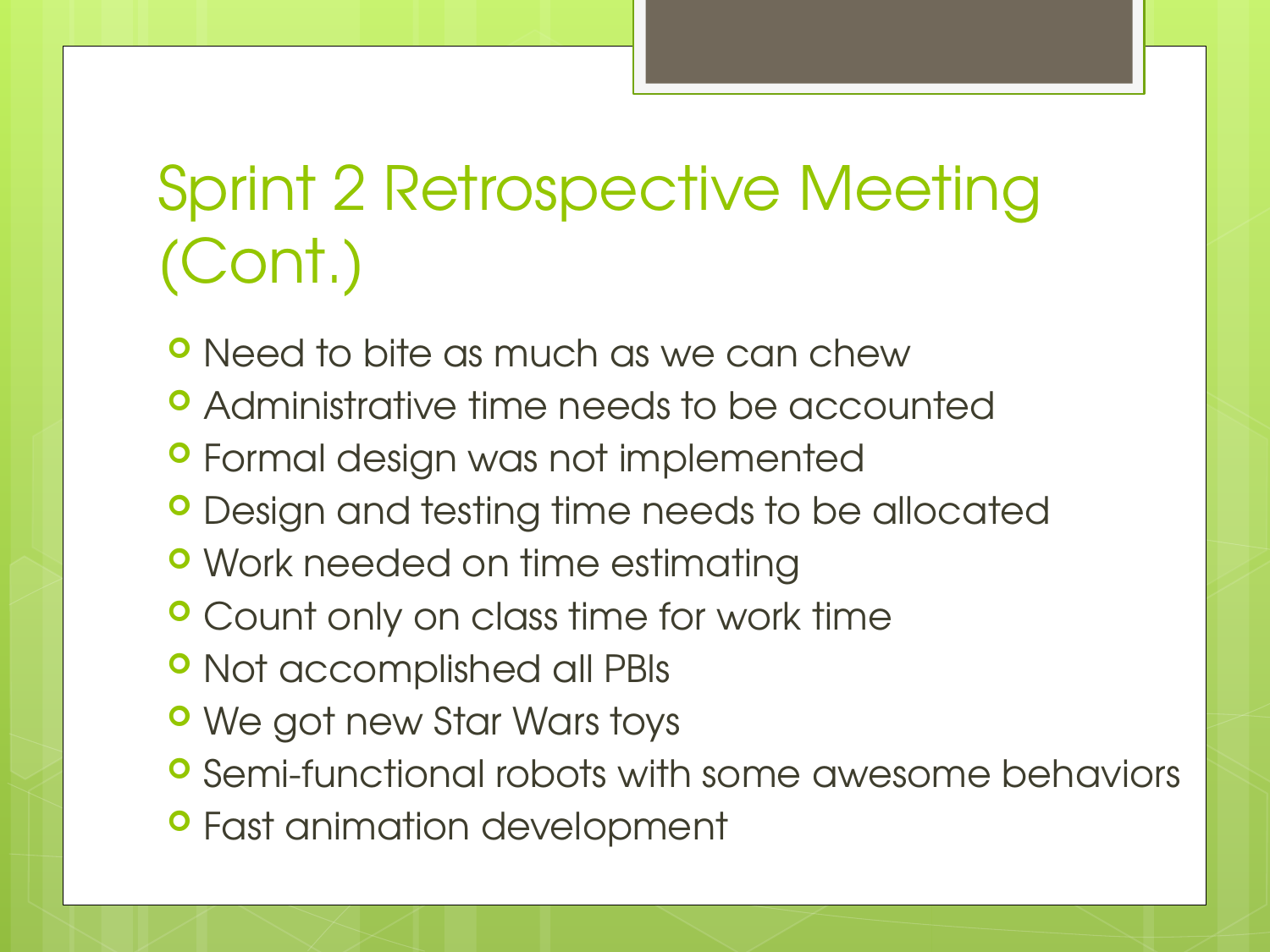

# Sprint 2 Retrospective Meeting (Cont.)
Need to bite as much as we can chew
Administrative time needs to be accounted
Formal design was not implemented
Design and testing time needs to be allocated
Work needed on time estimating
Count only on class time for work time
Not accomplished all PBIs
We got new Star Wars toys
Semi-functional robots with some awesome behaviors
Fast animation development